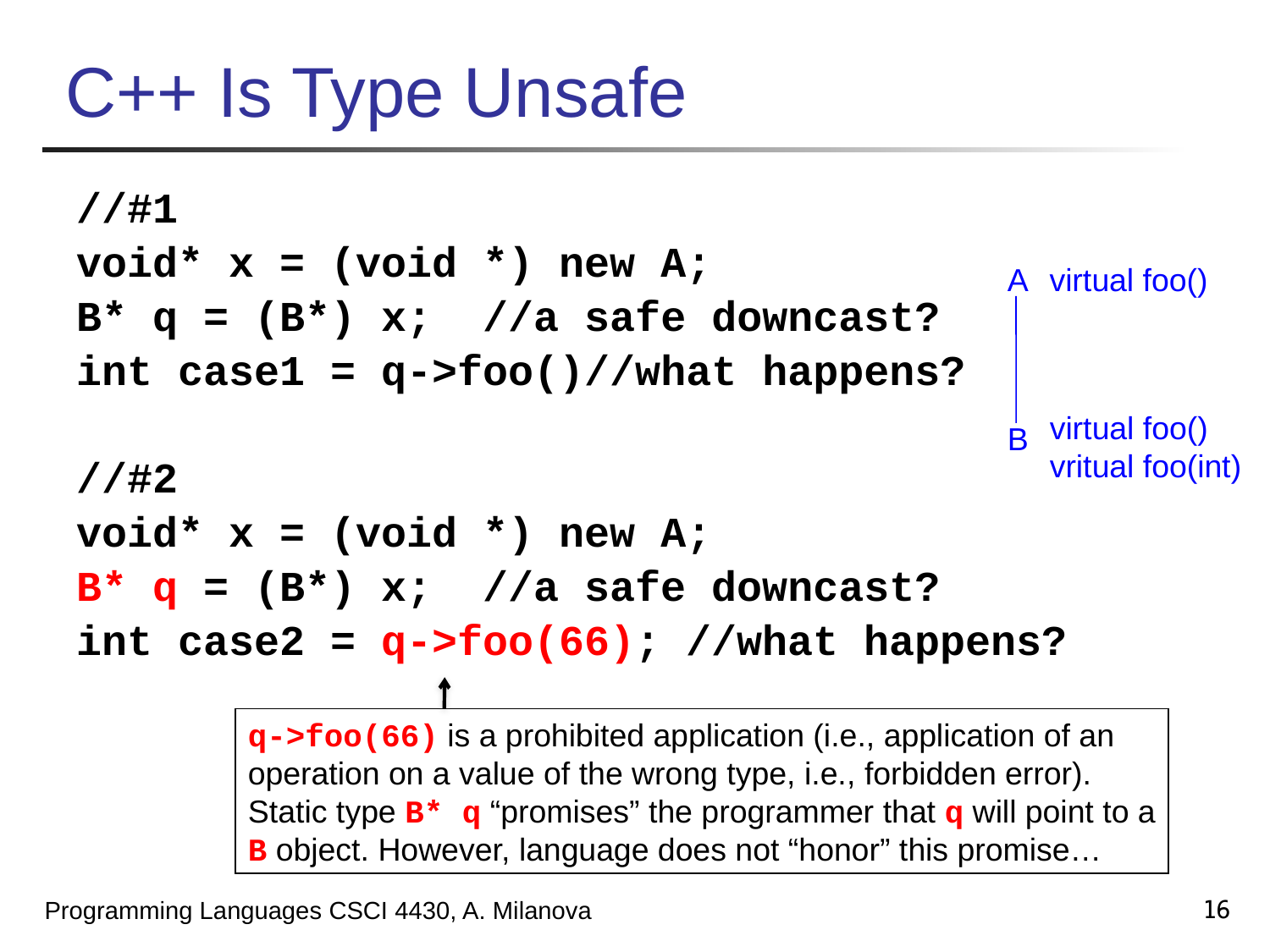

# C++ Is Type Unsafe
//#1
void* x = (void *) new A;
B* q = (B*) x;  //a safe downcast?
int case1 = q->foo()//what happens?

//#2
void* x = (void *) new A;
B* q = (B*) x;  //a safe downcast?
int case2 = q->foo(66); //what happens?
A
virtual foo()

virtual foo()
vritual foo(int)
B
q->foo(66) is a prohibited application (i.e., application of an
operation on a value of the wrong type, i.e., forbidden error).
Static type B* q “promises” the programmer that q will point to a
B object. However, language does not “honor” this promise…
16
Programming Languages CSCI 4430, A. Milanova